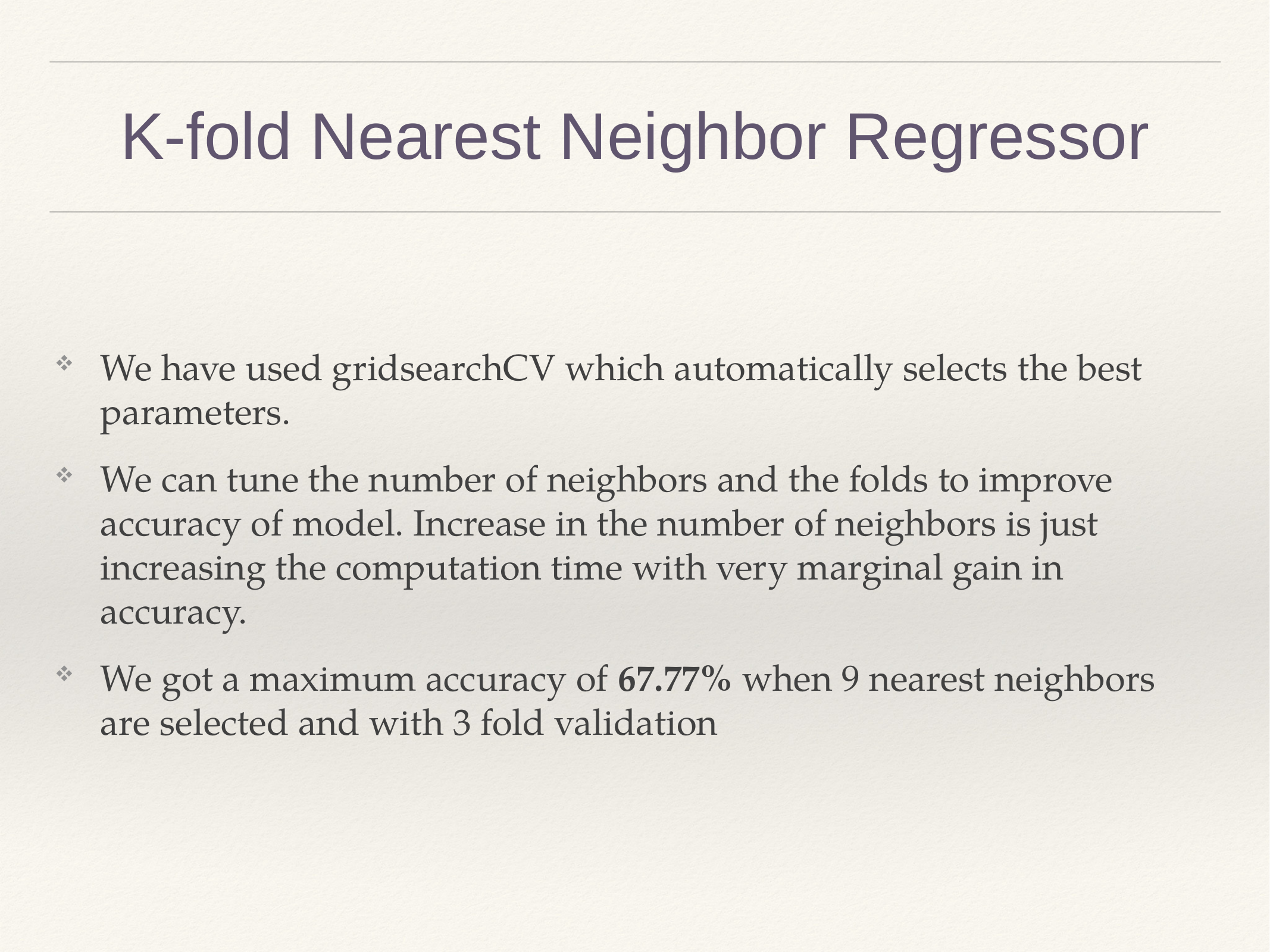

# K-fold Nearest Neighbor Regressor
We have used gridsearchCV which automatically selects the best parameters.
We can tune the number of neighbors and the folds to improve accuracy of model. Increase in the number of neighbors is just increasing the computation time with very marginal gain in accuracy.
We got a maximum accuracy of 67.77% when 9 nearest neighbors are selected and with 3 fold validation